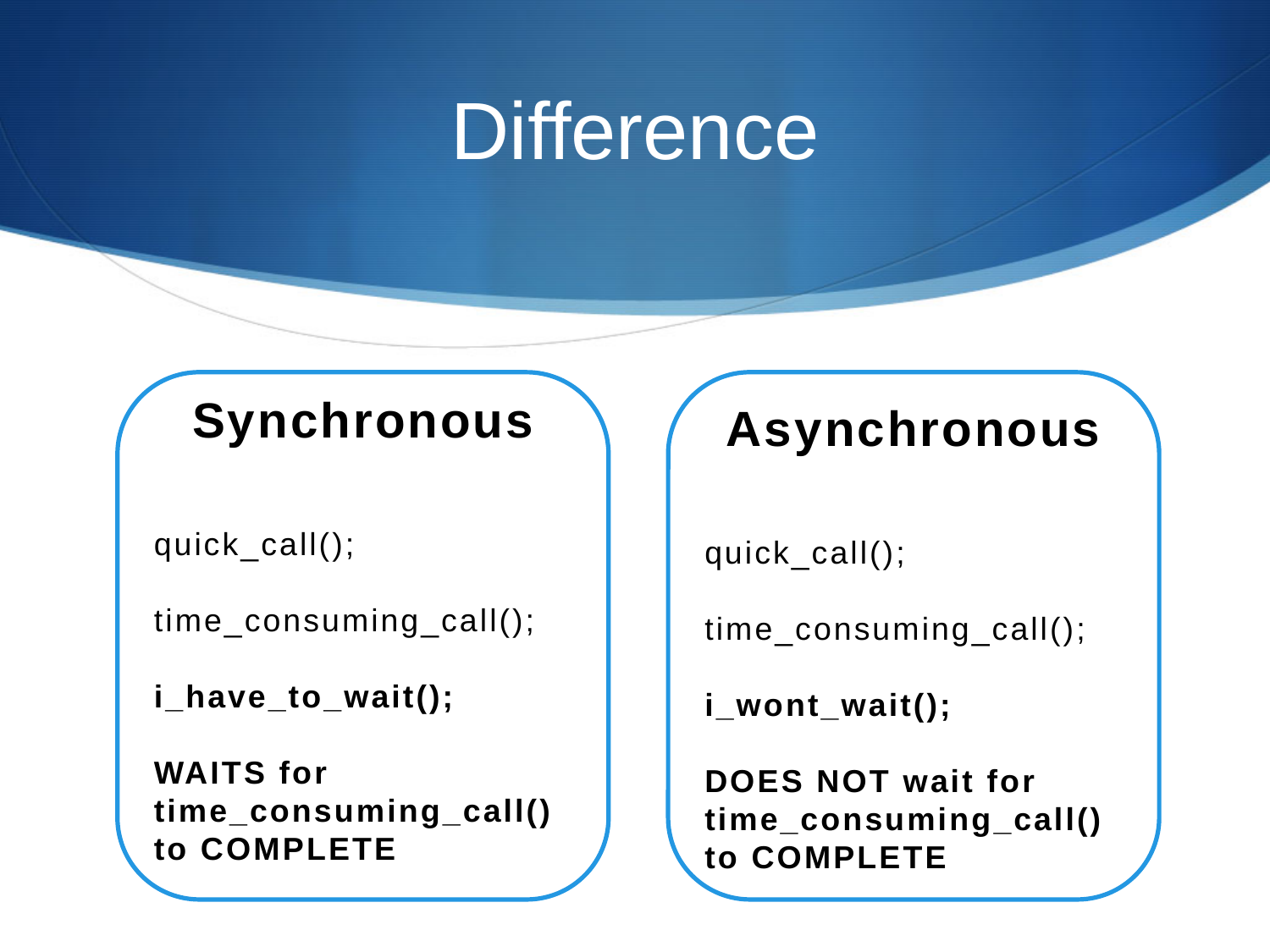

# Difference

Synchronous

quick_call();

time_consuming_call();

i_have_to_wait();

WAITS for time_consuming_call() to COMPLETE

Asynchronous

quick_call();

time_consuming_call();

i_wont_wait();

DOES NOT wait for time_consuming_call() to COMPLETE